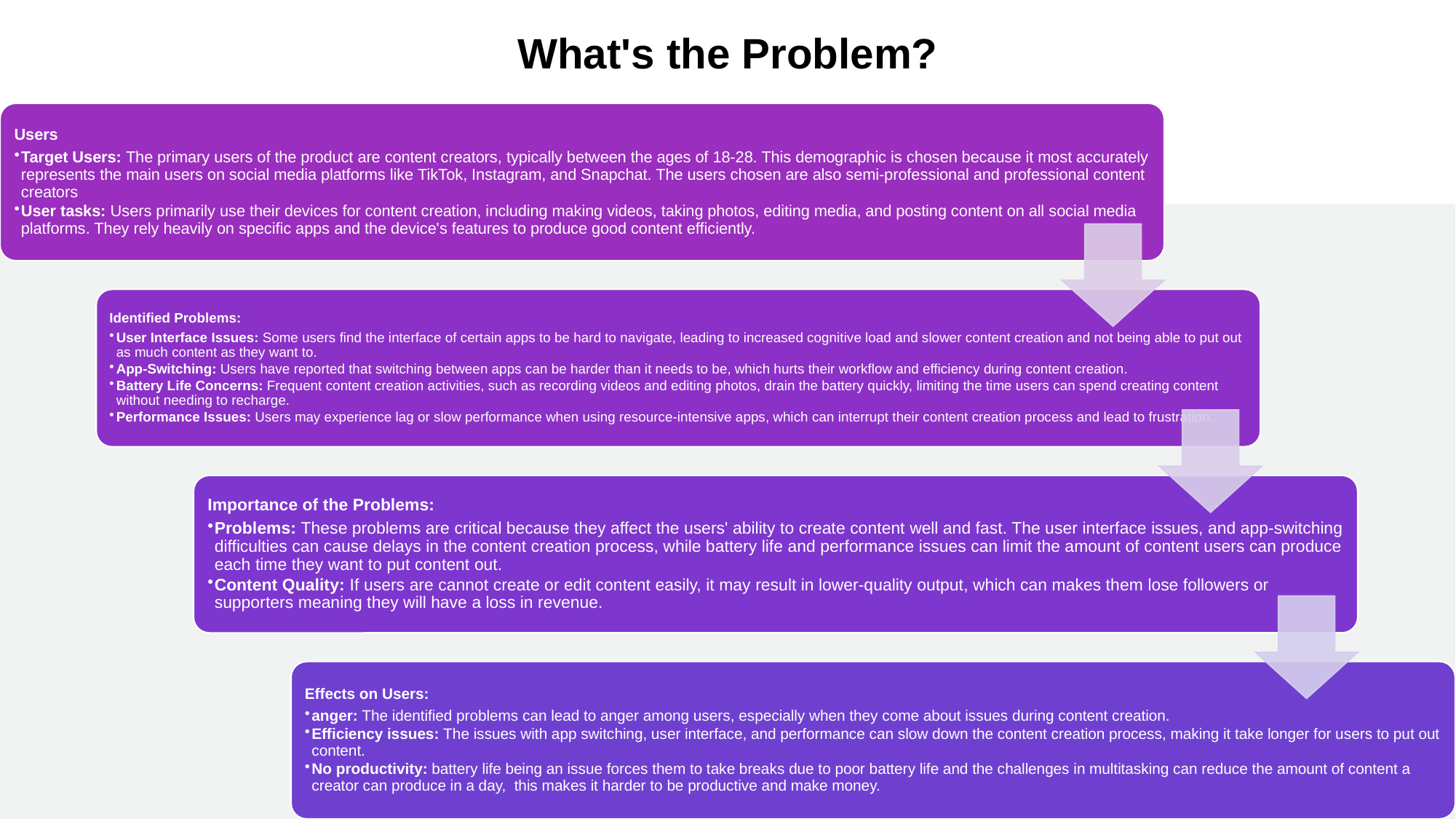

# What's the Problem?
Users
Target Users: The primary users of the product are content creators, typically between the ages of 18-28. This demographic is chosen because it most accurately represents the main users on social media platforms like TikTok, Instagram, and Snapchat. The users chosen are also semi-professional and professional content creators
User tasks: Users primarily use their devices for content creation, including making videos, taking photos, editing media, and posting content on all social media platforms. They rely heavily on specific apps and the device's features to produce good content efficiently.
Identified Problems:
User Interface Issues: Some users find the interface of certain apps to be hard to navigate, leading to increased cognitive load and slower content creation and not being able to put out as much content as they want to.
App-Switching: Users have reported that switching between apps can be harder than it needs to be, which hurts their workflow and efficiency during content creation.
Battery Life Concerns: Frequent content creation activities, such as recording videos and editing photos, drain the battery quickly, limiting the time users can spend creating content without needing to recharge.
Performance Issues: Users may experience lag or slow performance when using resource-intensive apps, which can interrupt their content creation process and lead to frustration.
Importance of the Problems:
Problems: These problems are critical because they affect the users' ability to create content well and fast. The user interface issues, and app-switching difficulties can cause delays in the content creation process, while battery life and performance issues can limit the amount of content users can produce each time they want to put content out.
Content Quality: If users are cannot create or edit content easily, it may result in lower-quality output, which can makes them lose followers or supporters meaning they will have a loss in revenue.
Effects on Users:
anger: The identified problems can lead to anger among users, especially when they come about issues during content creation.
Efficiency issues: The issues with app switching, user interface, and performance can slow down the content creation process, making it take longer for users to put out content.
No productivity: battery life being an issue forces them to take breaks due to poor battery life and the challenges in multitasking can reduce the amount of content a creator can produce in a day,  this makes it harder to be productive and make money.